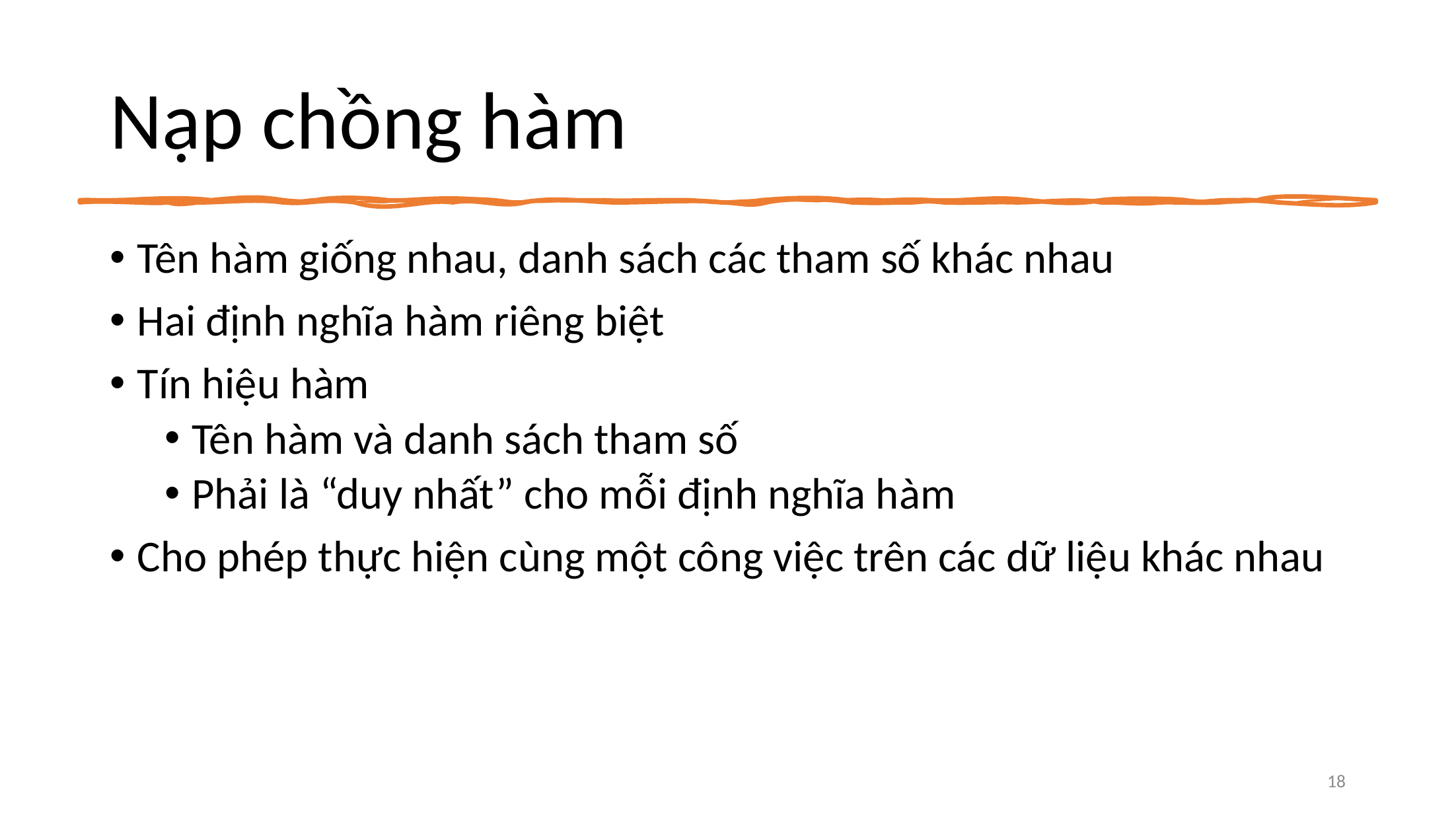

# Nạp chồng hàm

Tên hàm giống nhau, danh sách các tham số khác nhau
Hai định nghĩa hàm riêng biệt
Tín hiệu hàm
Tên hàm và danh sách tham số
Phải là “duy nhất” cho mỗi định nghĩa hàm
Cho phép thực hiện cùng một công việc trên các dữ liệu khác nhau
18